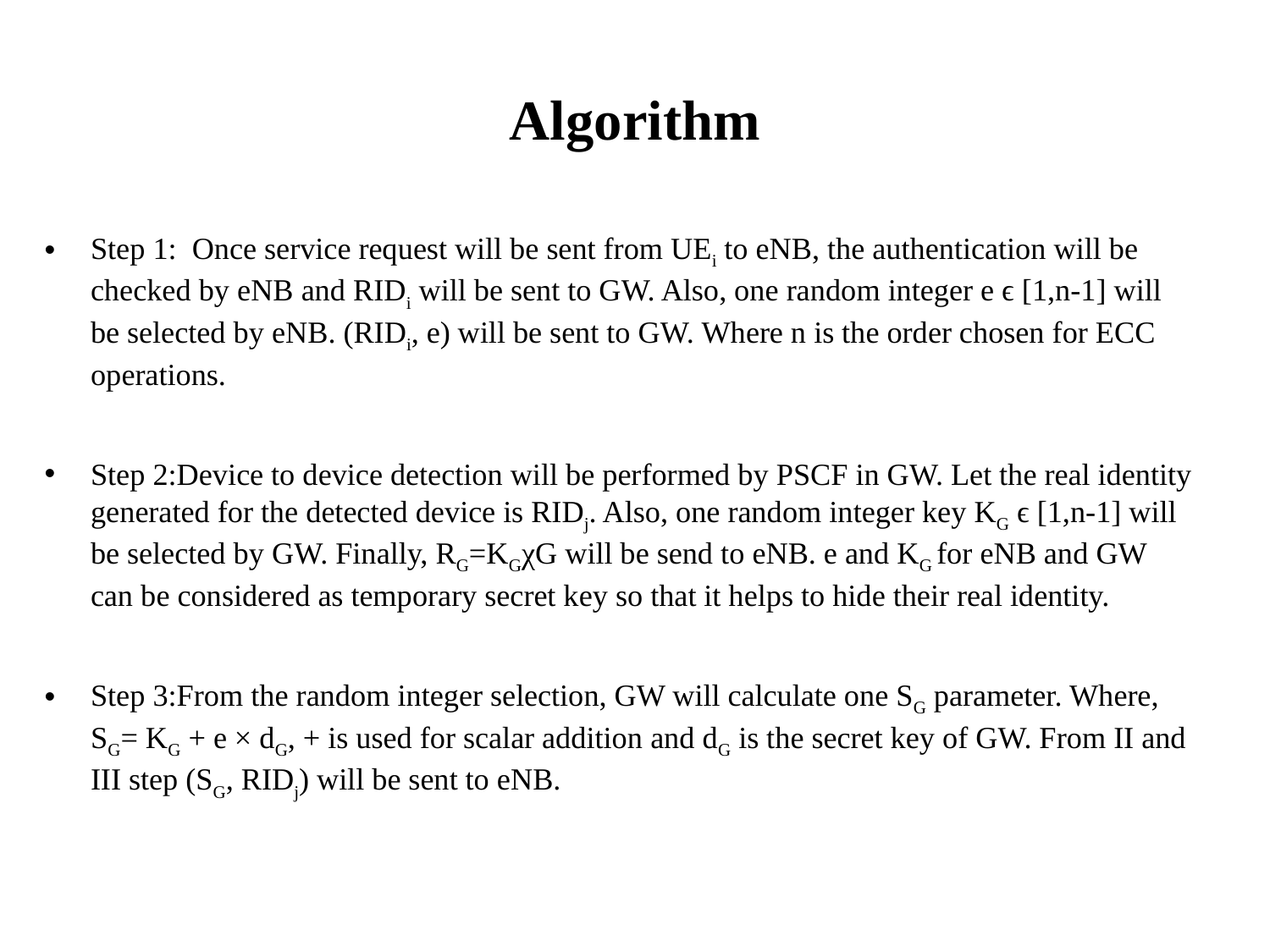

# Algorithm
Step 1:  Once service request will be sent from UEi to eNB, the authentication will be checked by eNB and RIDi will be sent to GW. Also, one random integer e ϵ [1,n-1] will be selected by eNB. (RIDi, e) will be sent to GW. Where n is the order chosen for ECC operations.

Step 2:Device to device detection will be performed by PSCF in GW. Let the real identity generated for the detected device is RIDj. Also, one random integer key KG ϵ [1,n-1] will be selected by GW. Finally, RG=KGχG will be send to eNB. e and KG for eNB and GW can be considered as temporary secret key so that it helps to hide their real identity.

Step 3:From the random integer selection, GW will calculate one SG parameter. Where, SG= KG + e × dG, + is used for scalar addition and dG is the secret key of GW. From II and III step (SG, RIDj) will be sent to eNB.